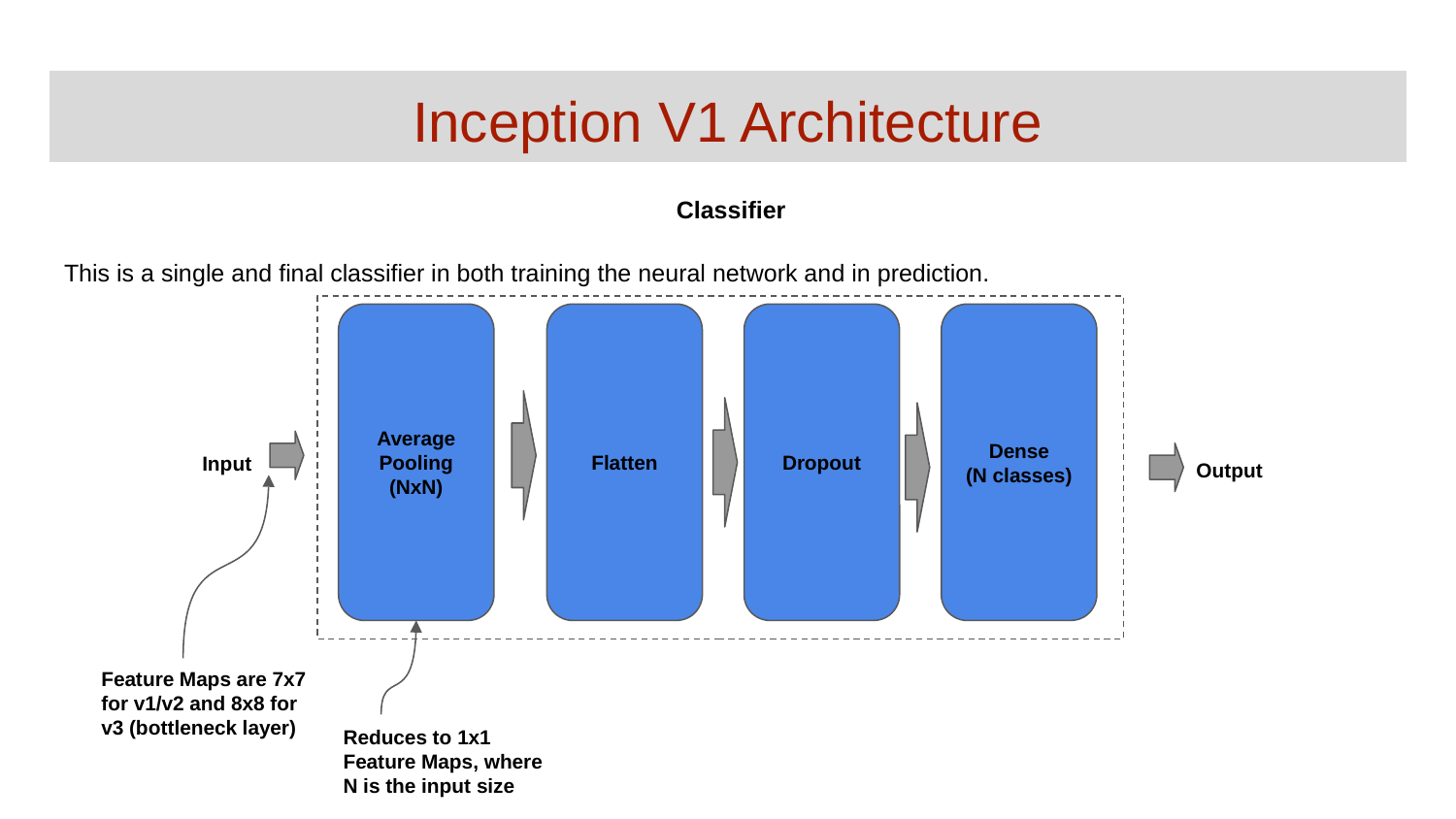

# Inception V1 Architecture
 Classifier
This is a single and final classifier in both training the neural network and in prediction.

Average
Pooling
(NxN)
Flatten
Dropout
Dense
(N classes)
Input

Output

Feature Maps are 7x7 for v1/v2 and 8x8 for v3 (bottleneck layer)
Reduces to 1x1 Feature Maps, where N is the input size